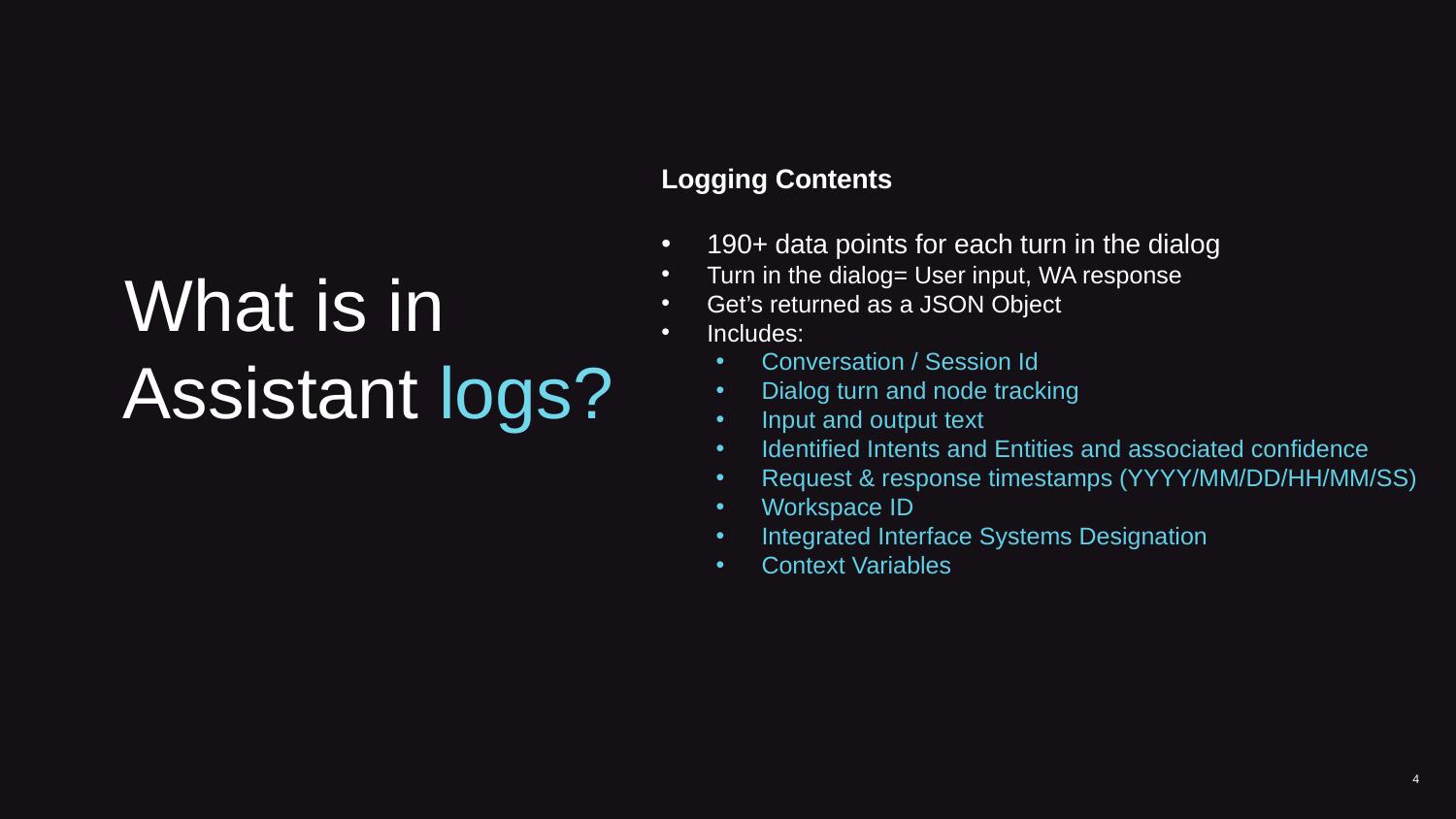

Logging Contents

190+ data points for each turn in the dialog
Turn in the dialog= User input, WA response
Get’s returned as a JSON Object
Includes:
Conversation / Session Id
Dialog turn and node tracking
Input and output text
Identified Intents and Entities and associated confidence
Request & response timestamps (YYYY/MM/DD/HH/MM/SS)
Workspace ID
Integrated Interface Systems Designation
Context Variables

What is in Assistant logs?
4